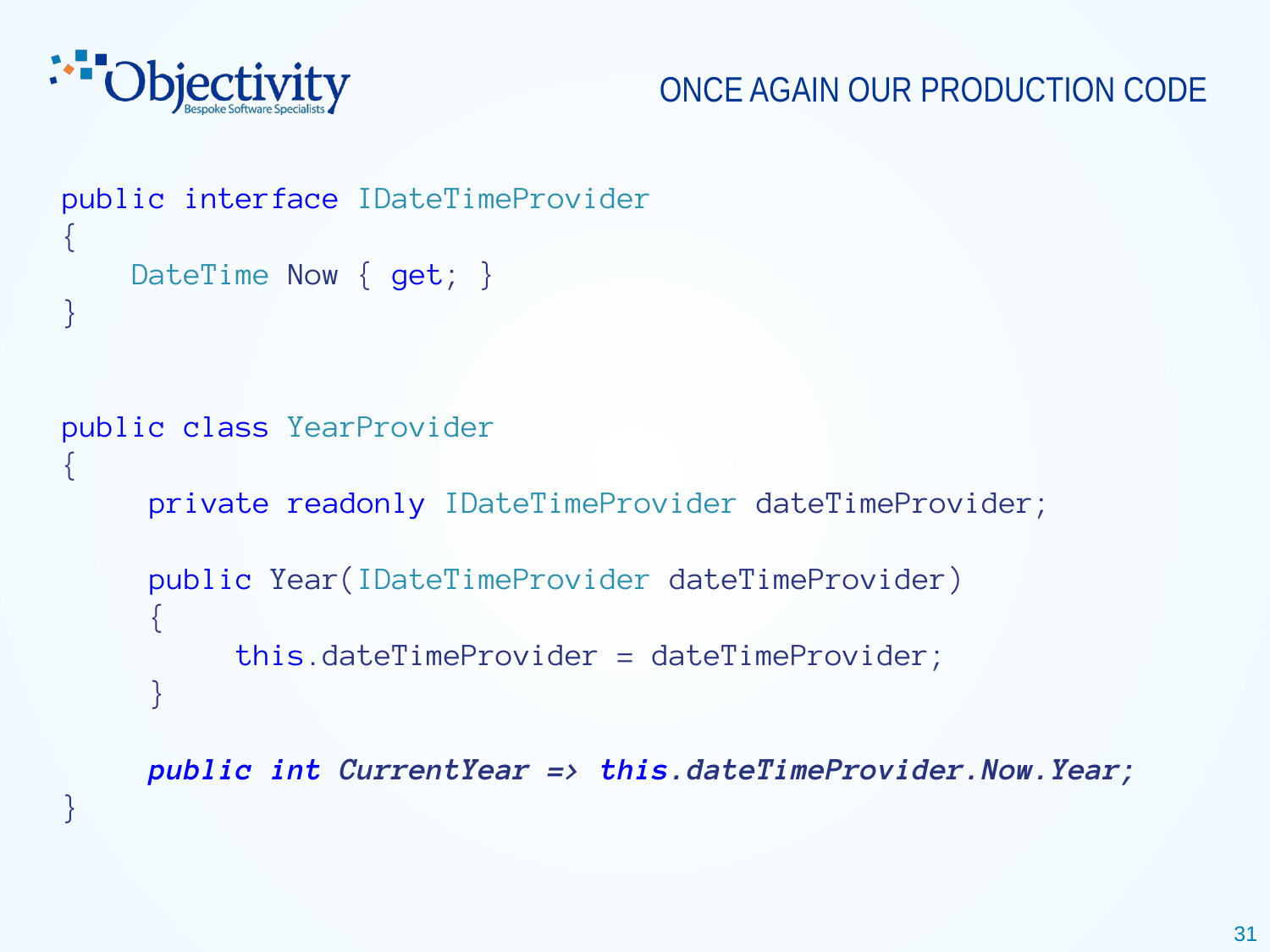

# ONcE AGAIN OUR production CODE
public interface IDateTimeProvider
{
    DateTime Now { get; }
}

public class YearProvider
{
     private readonly IDateTimeProvider dateTimeProvider;

     public Year(IDateTimeProvider dateTimeProvider)
     {
          this.dateTimeProvider = dateTimeProvider;
     }

     public int CurrentYear => this.dateTimeProvider.Now.Year;
}